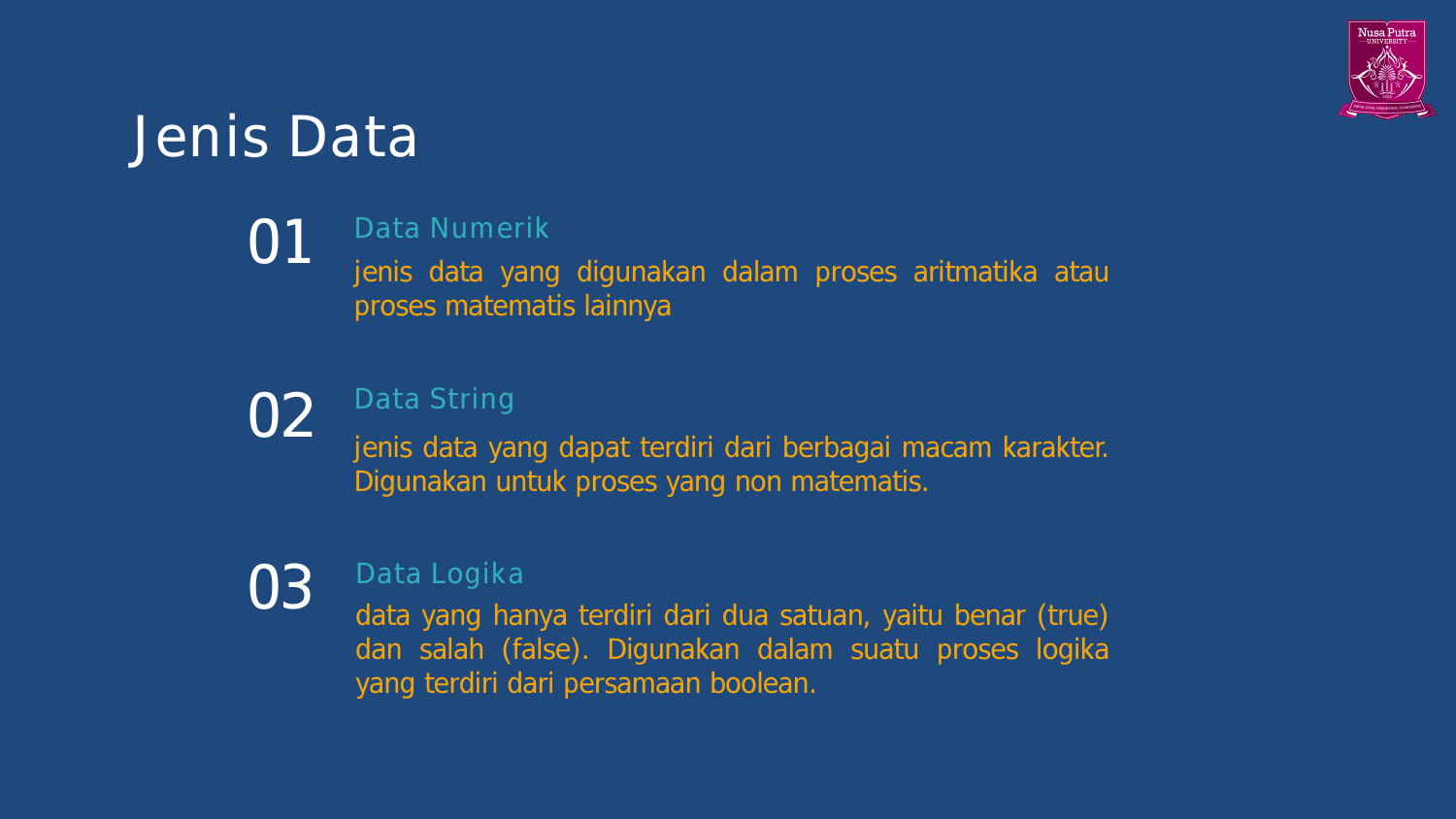

# Jenis Data
Data Numerik
01
jenis data yang digunakan dalam proses aritmatika atau proses matematis lainnya
Data String
02
jenis data yang dapat terdiri dari berbagai macam karakter. Digunakan untuk proses yang non matematis.
Data Logika
03
data yang hanya terdiri dari dua satuan, yaitu benar (true) dan salah (false). Digunakan dalam suatu proses logika yang terdiri dari persamaan boolean.